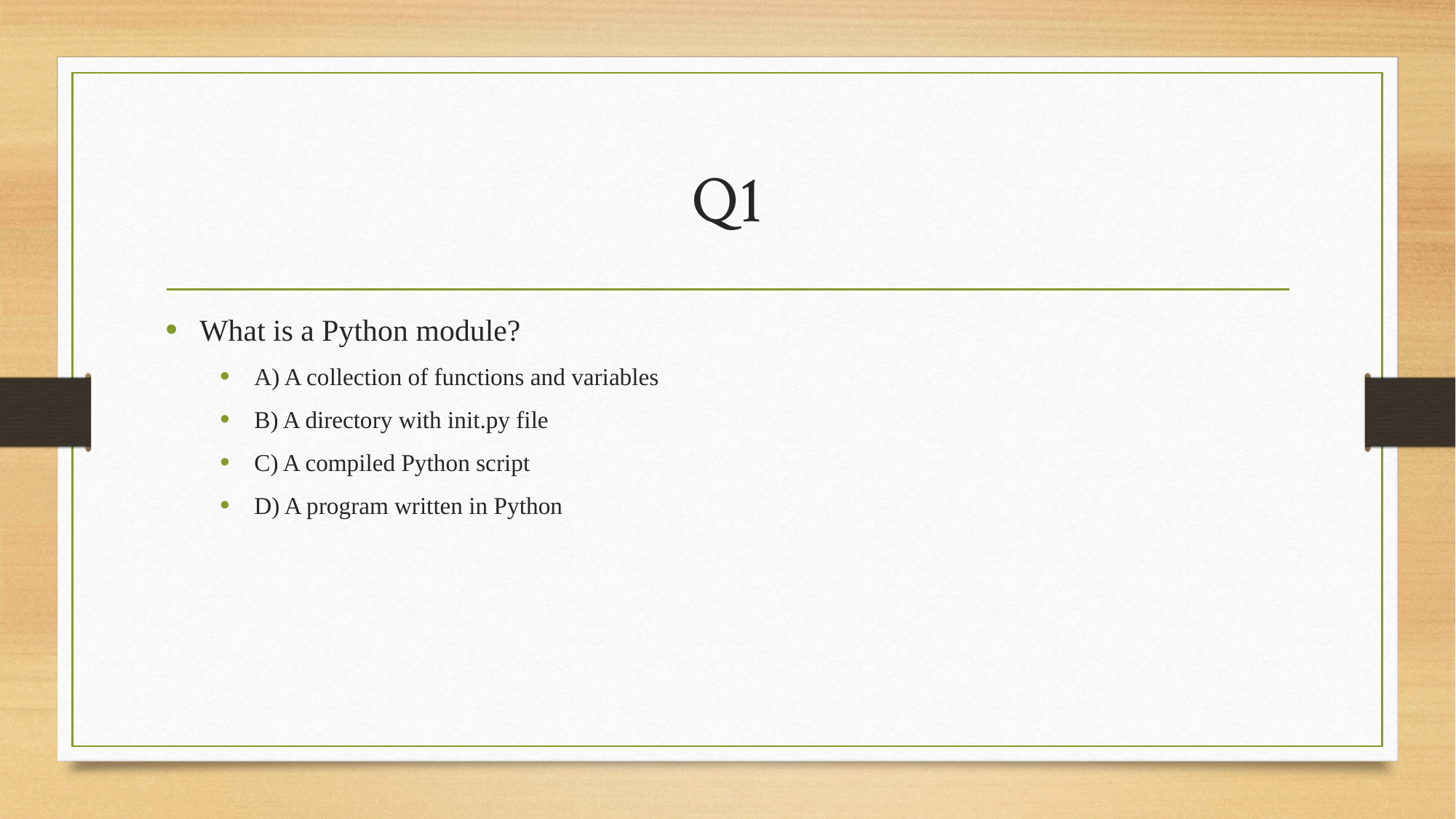

# Q1
What is a Python module?
A) A collection of functions and variables
B) A directory with init.py file
C) A compiled Python script
D) A program written in Python